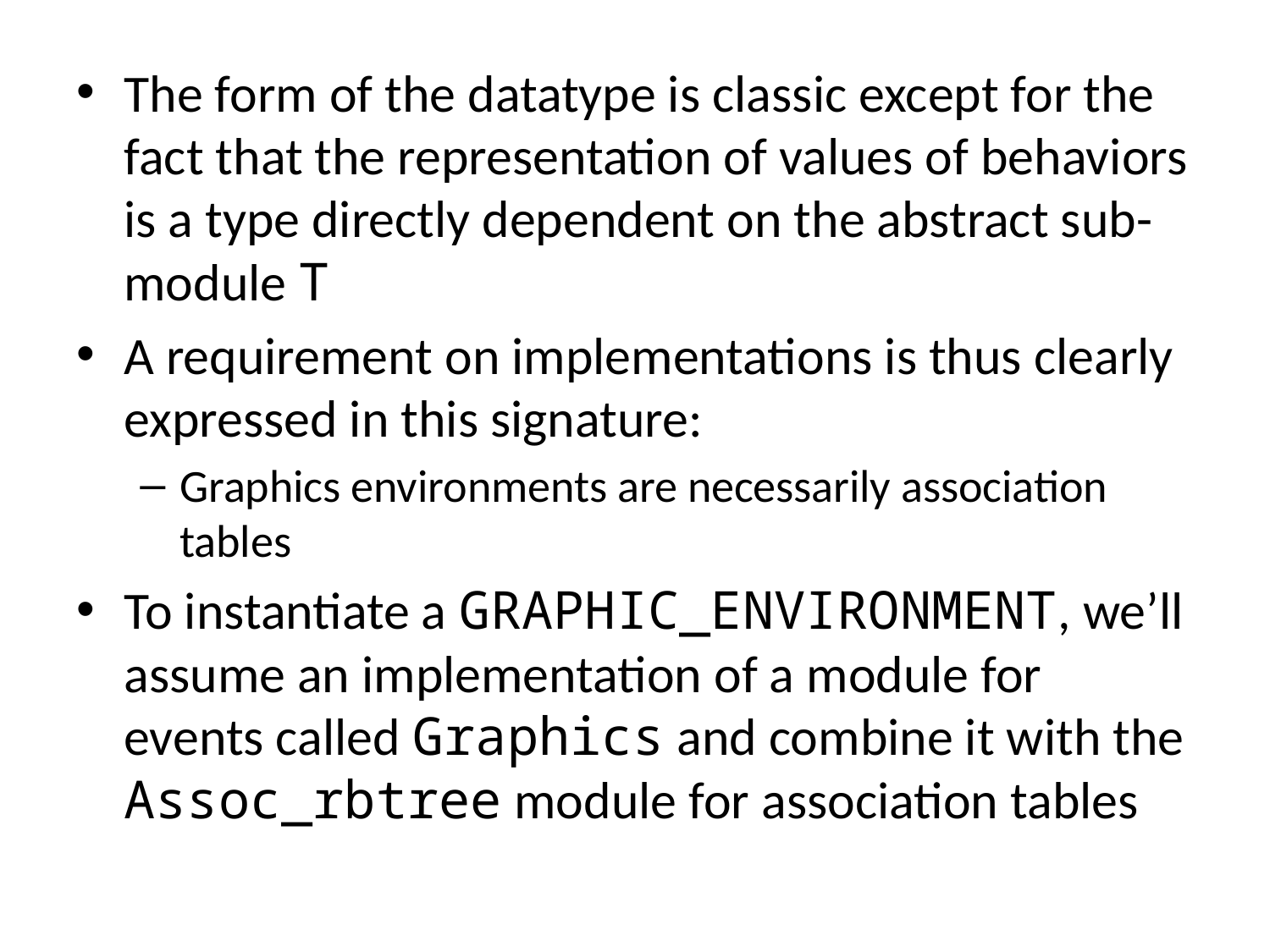

The form of the datatype is classic except for the fact that the representation of values of behaviors is a type directly dependent on the abstract sub-module T
A requirement on implementations is thus clearly expressed in this signature:
Graphics environments are necessarily association tables
To instantiate a GRAPHIC_ENVIRONMENT, we’ll assume an implementation of a module for events called Graphics and combine it with the Assoc_rbtree module for association tables